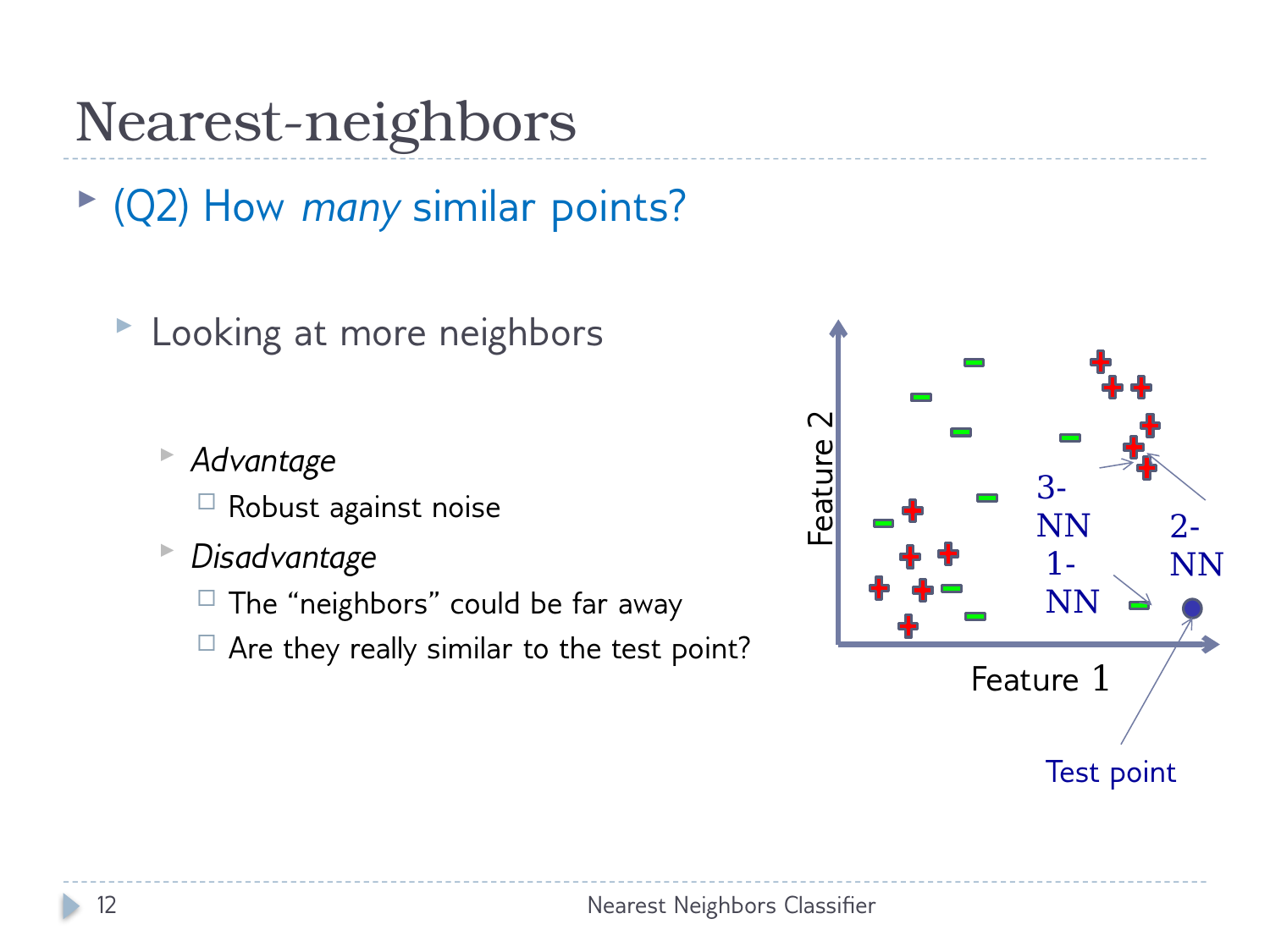

# Nearest-neighbors
(Q2) How many similar points?

Looking at more neighbors

Advantage
Robust against noise
Disadvantage
The “neighbors” could be far away
Are they really similar to the test point?

Feature 1
3-NN
Feature 2
2-NN
1-NN

Test point
12
Nearest Neighbors Classifier